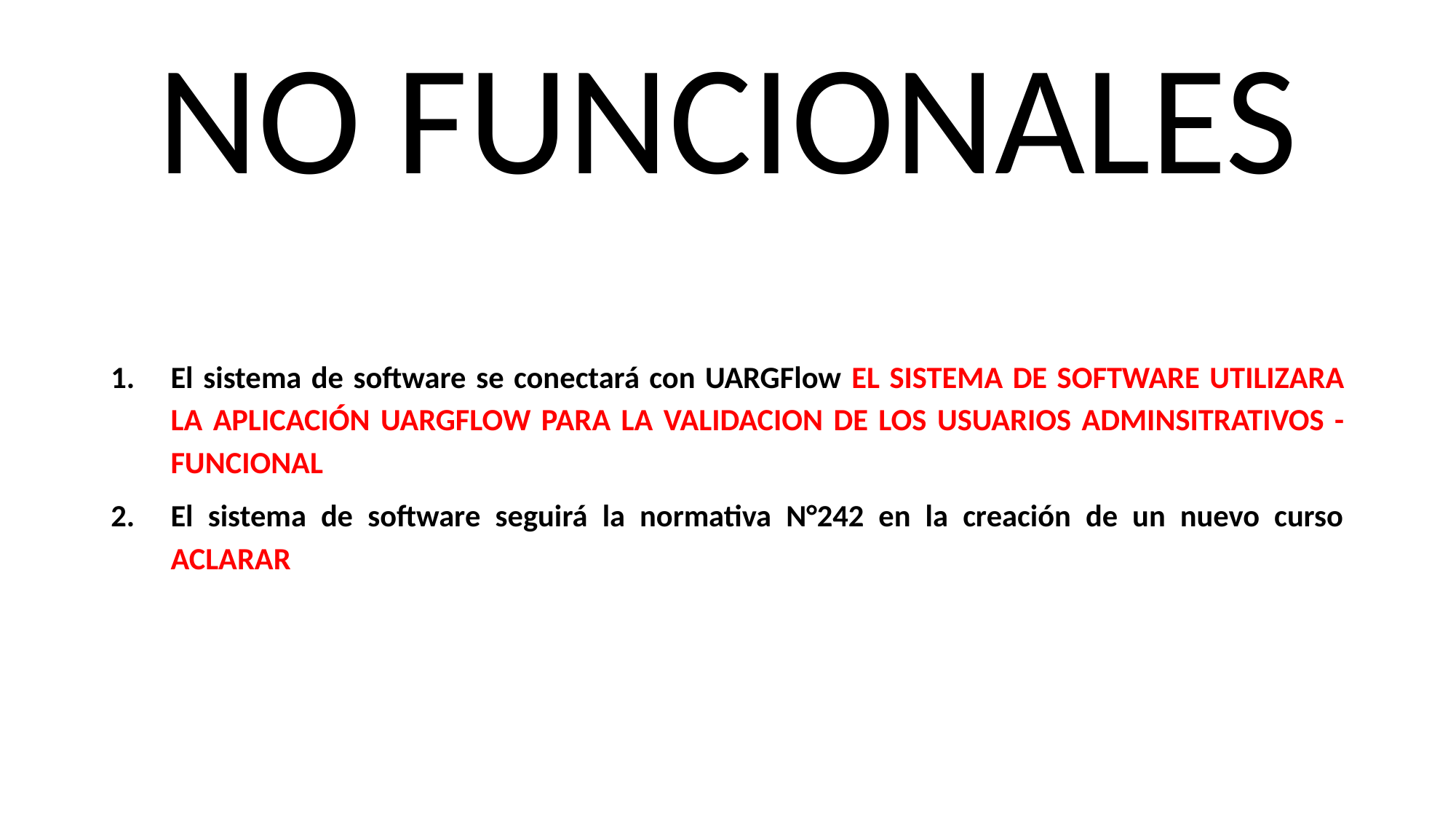

# NO FUNCIONALES
El sistema de software se conectará con UARGFlow EL SISTEMA DE SOFTWARE UTILIZARA LA APLICACIÓN UARGFLOW PARA LA VALIDACION DE LOS USUARIOS ADMINSITRATIVOS - FUNCIONAL
El sistema de software seguirá la normativa N°242 en la creación de un nuevo curso ACLARAR